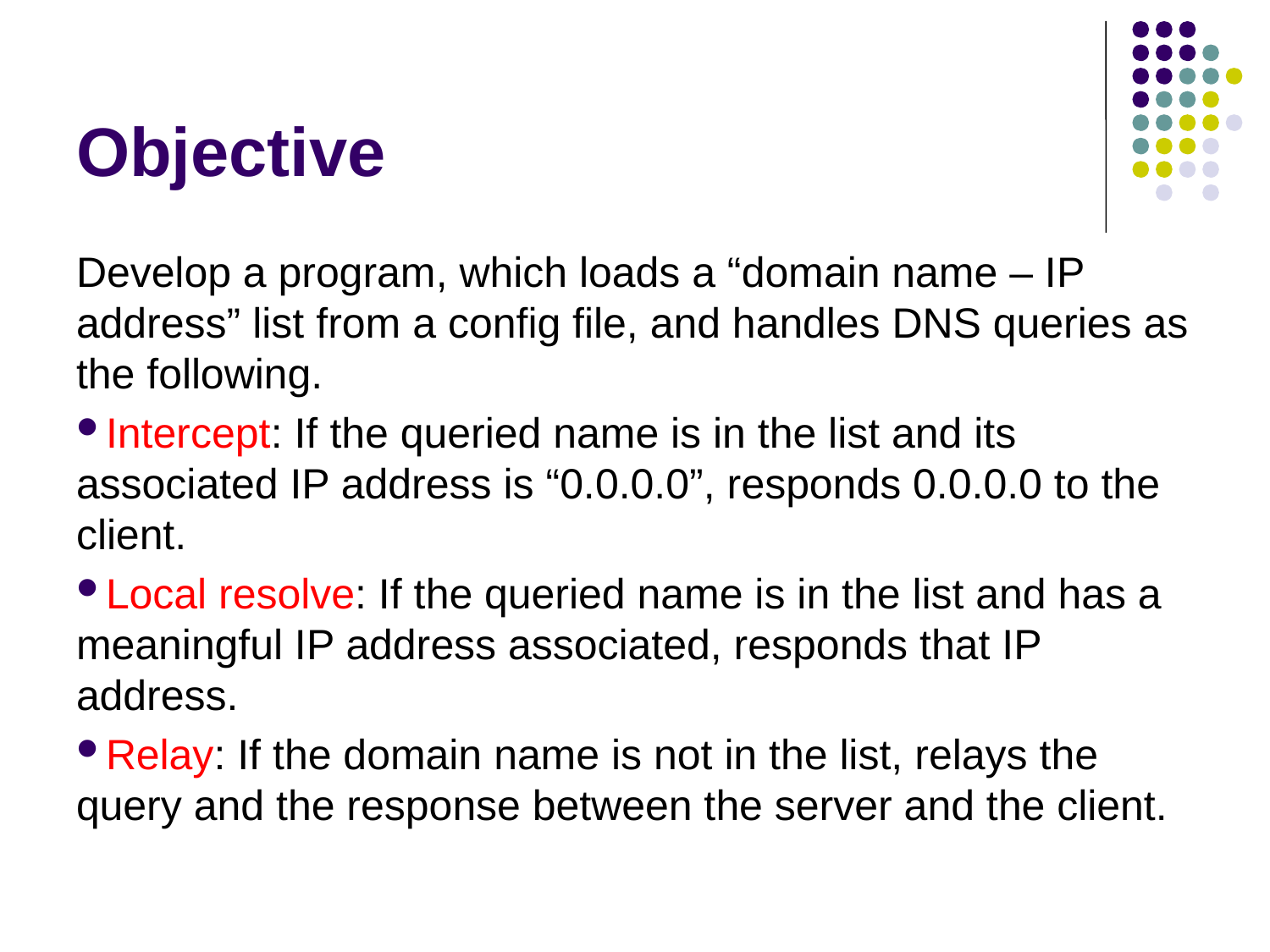

# Objective
Develop a program, which loads a “domain name – IP address” list from a config file, and handles DNS queries as the following.
Intercept: If the queried name is in the list and its associated IP address is “0.0.0.0”, responds 0.0.0.0 to the client.
Local resolve: If the queried name is in the list and has a meaningful IP address associated, responds that IP address.
Relay: If the domain name is not in the list, relays the query and the response between the server and the client.